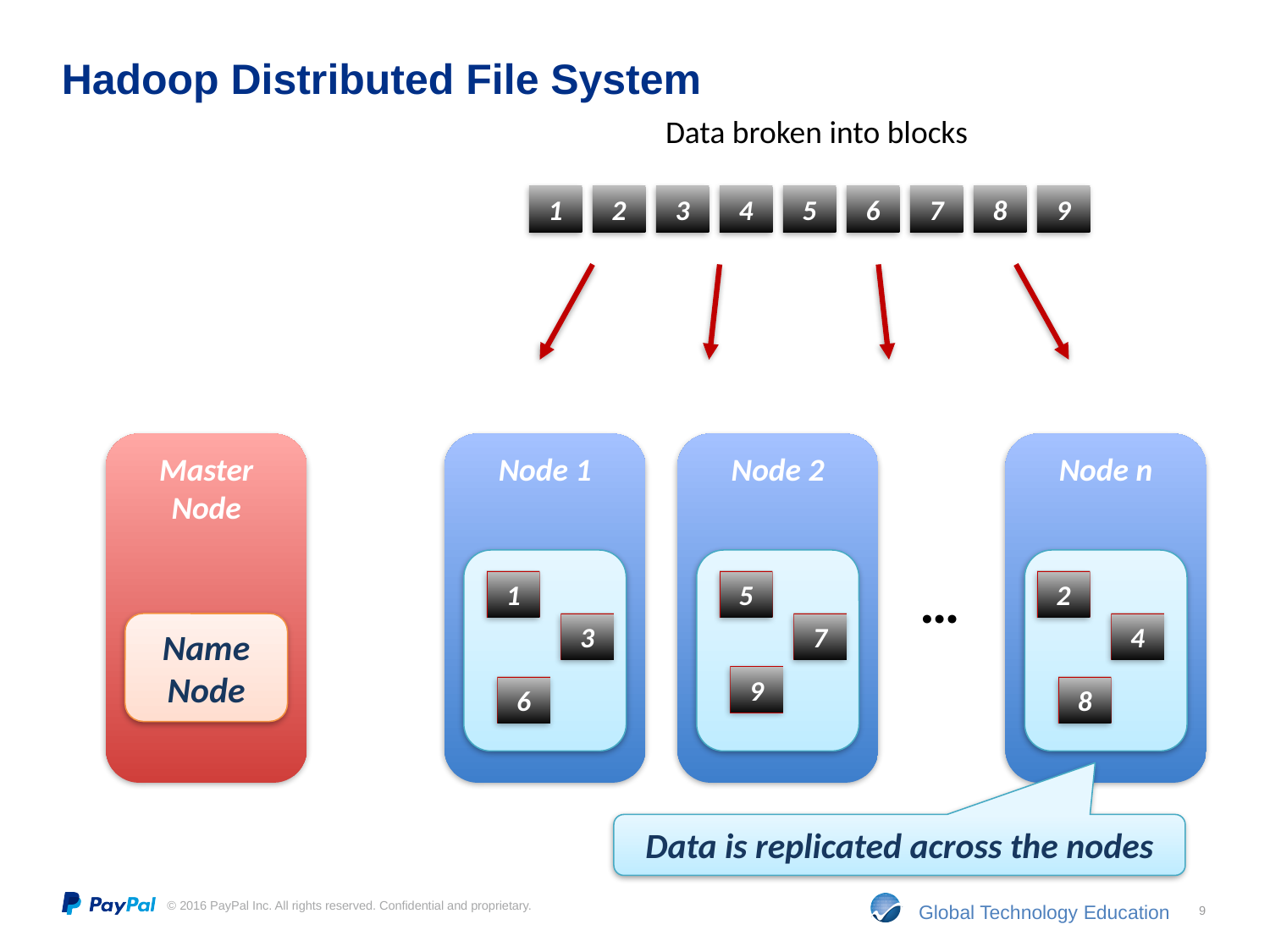

# Hadoop Distributed File System
Data broken into blocks

1
2
3
4
5
6
7
8
9
Master
Node
Name
Node
Node 1

Node 2

Node n

…
1
5
2
3
7
4
9
6
8
Data is replicated across the nodes
9